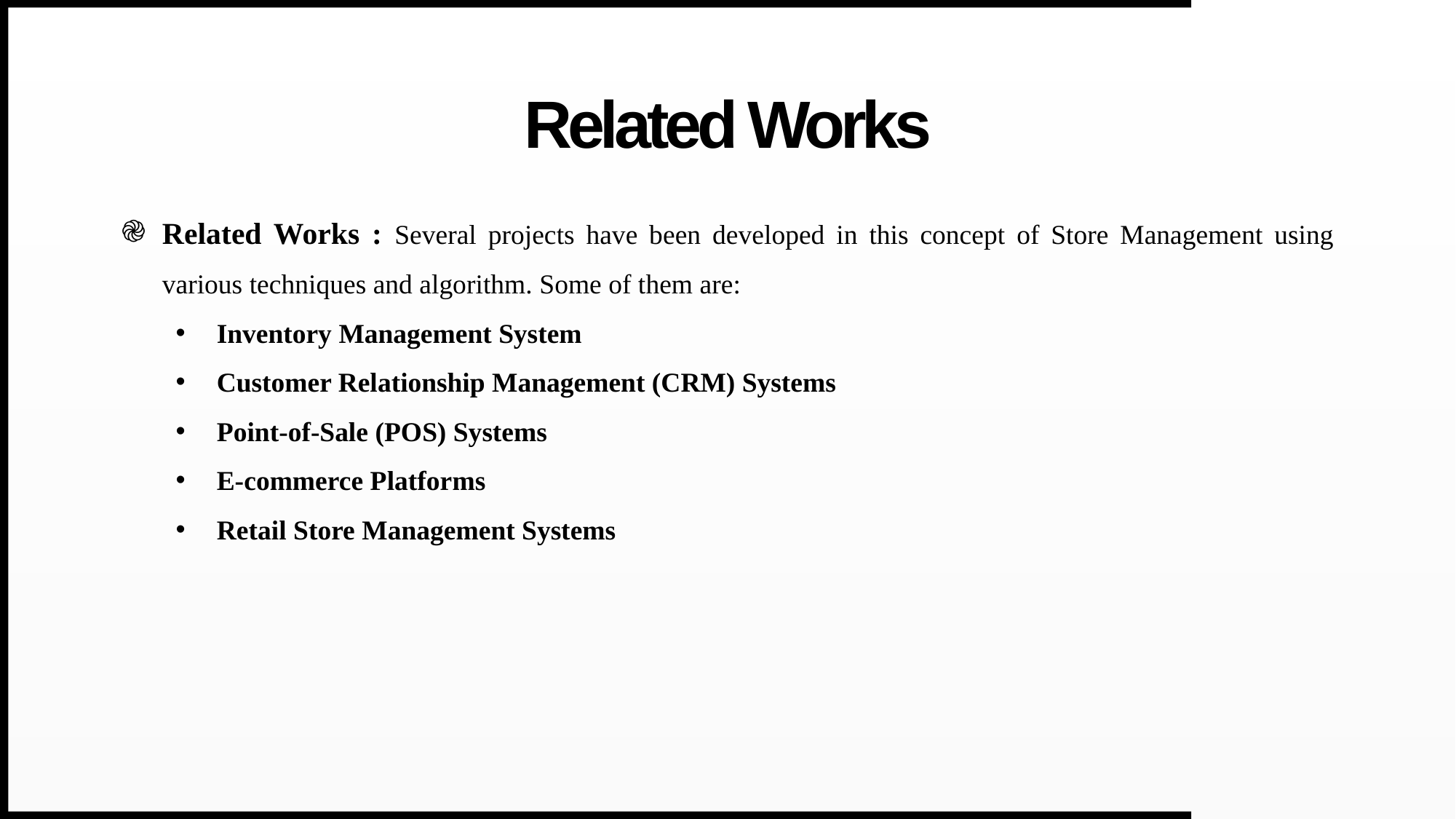

# Related Works
Related Works : Several projects have been developed in this concept of Store Management using various techniques and algorithm. Some of them are:
Inventory Management System
Customer Relationship Management (CRM) Systems
Point-of-Sale (POS) Systems
E-commerce Platforms
Retail Store Management Systems